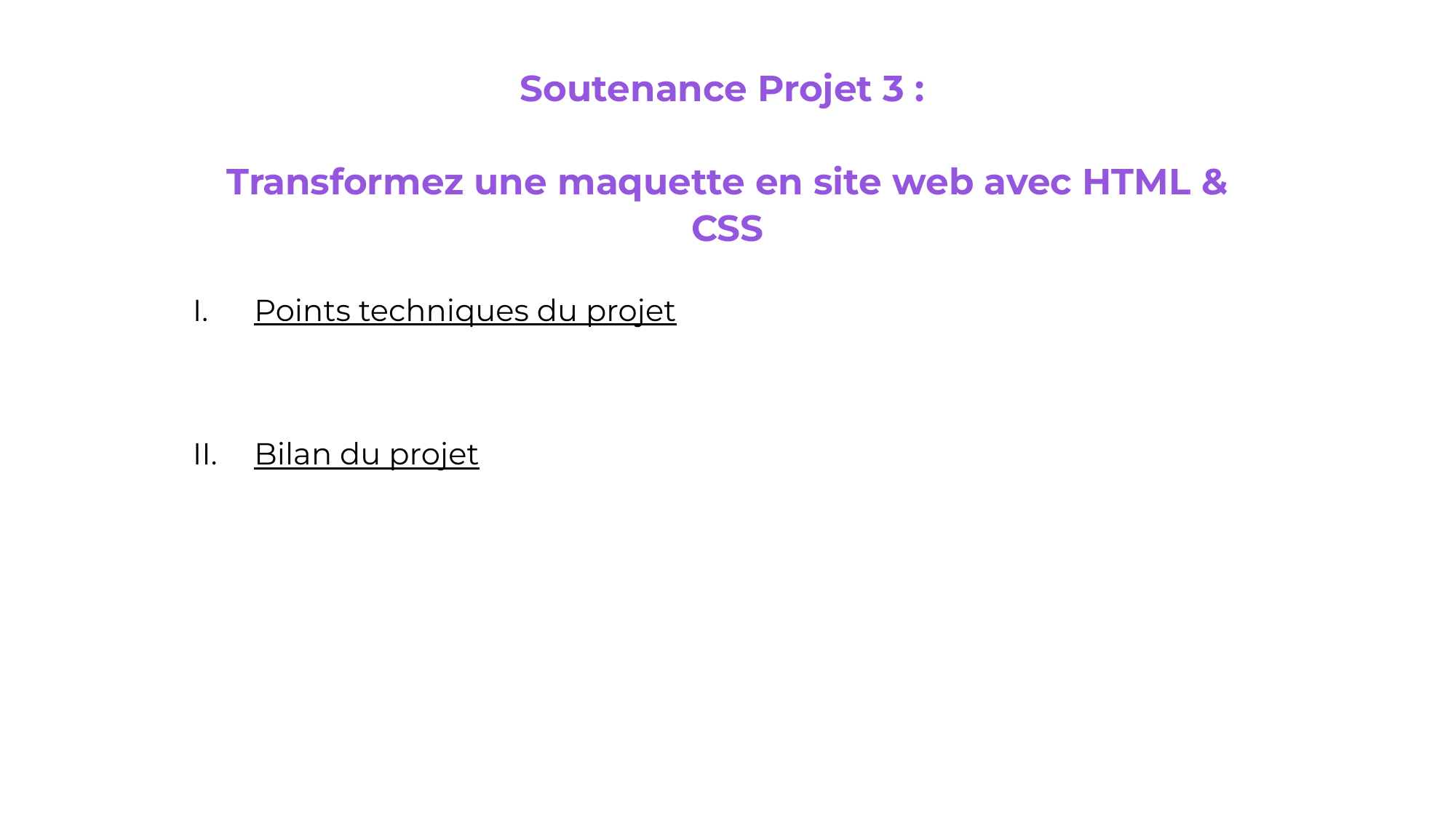

# Soutenance Projet 3 :   Transformez une maquette en site web avec HTML & CSS
Points techniques du projet

Bilan du projet